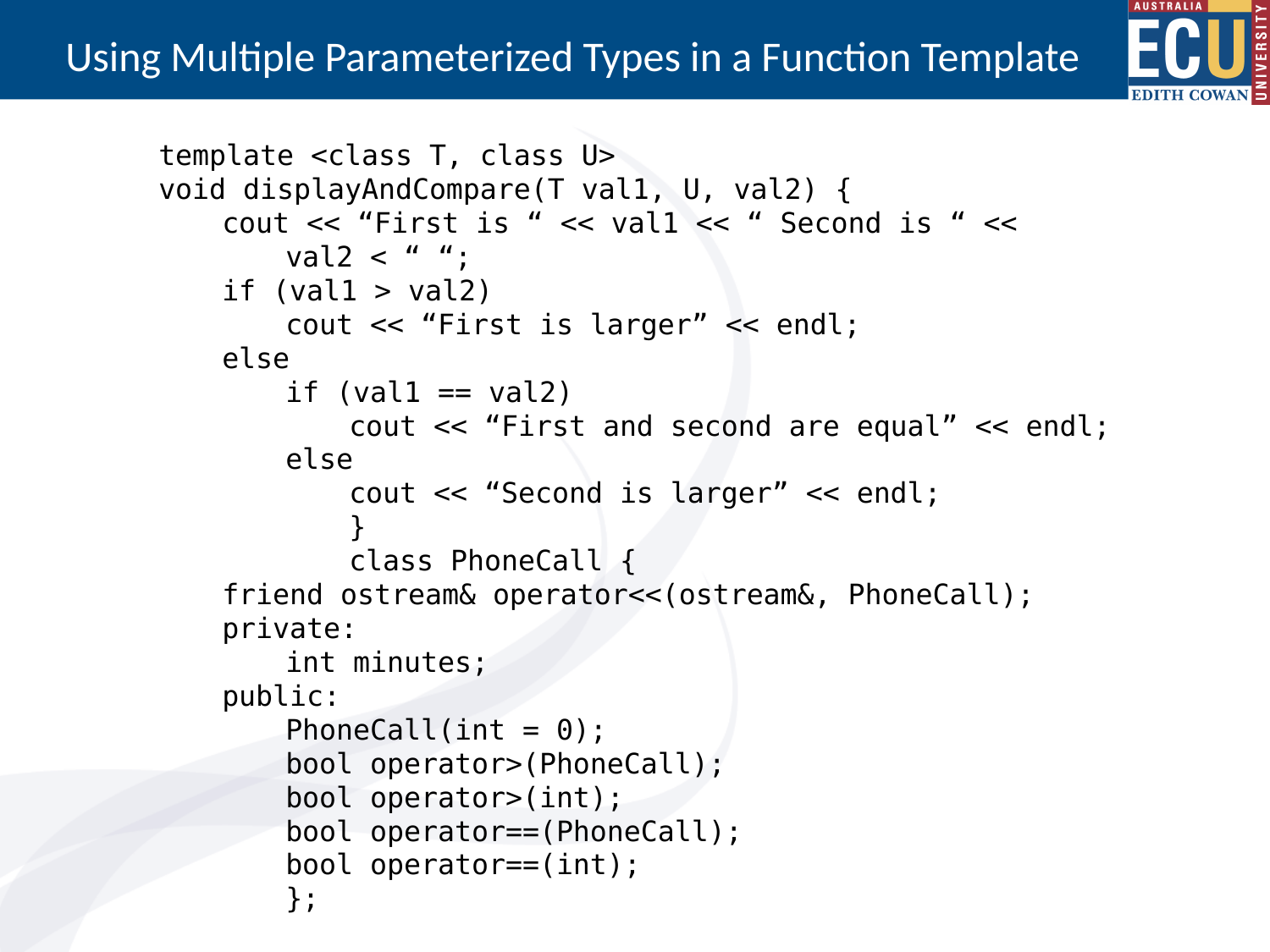

# Using Multiple Parameterized Types in a Function Template
template <class T, class U>
void displayAndCompare(T val1, U, val2) {
cout << “First is “ << val1 << “ Second is “ <<
val2 < “ “;
if (val1 > val2)
cout << “First is larger” << endl;
else
if (val1 == val2)
cout << “First and second are equal” << endl;
else
cout << “Second is larger” << endl;
}
class PhoneCall {
friend ostream& operator<<(ostream&, PhoneCall);
private:
int minutes;
public:
PhoneCall(int = 0);
bool operator>(PhoneCall);
bool operator>(int);
bool operator==(PhoneCall);
bool operator==(int);
};